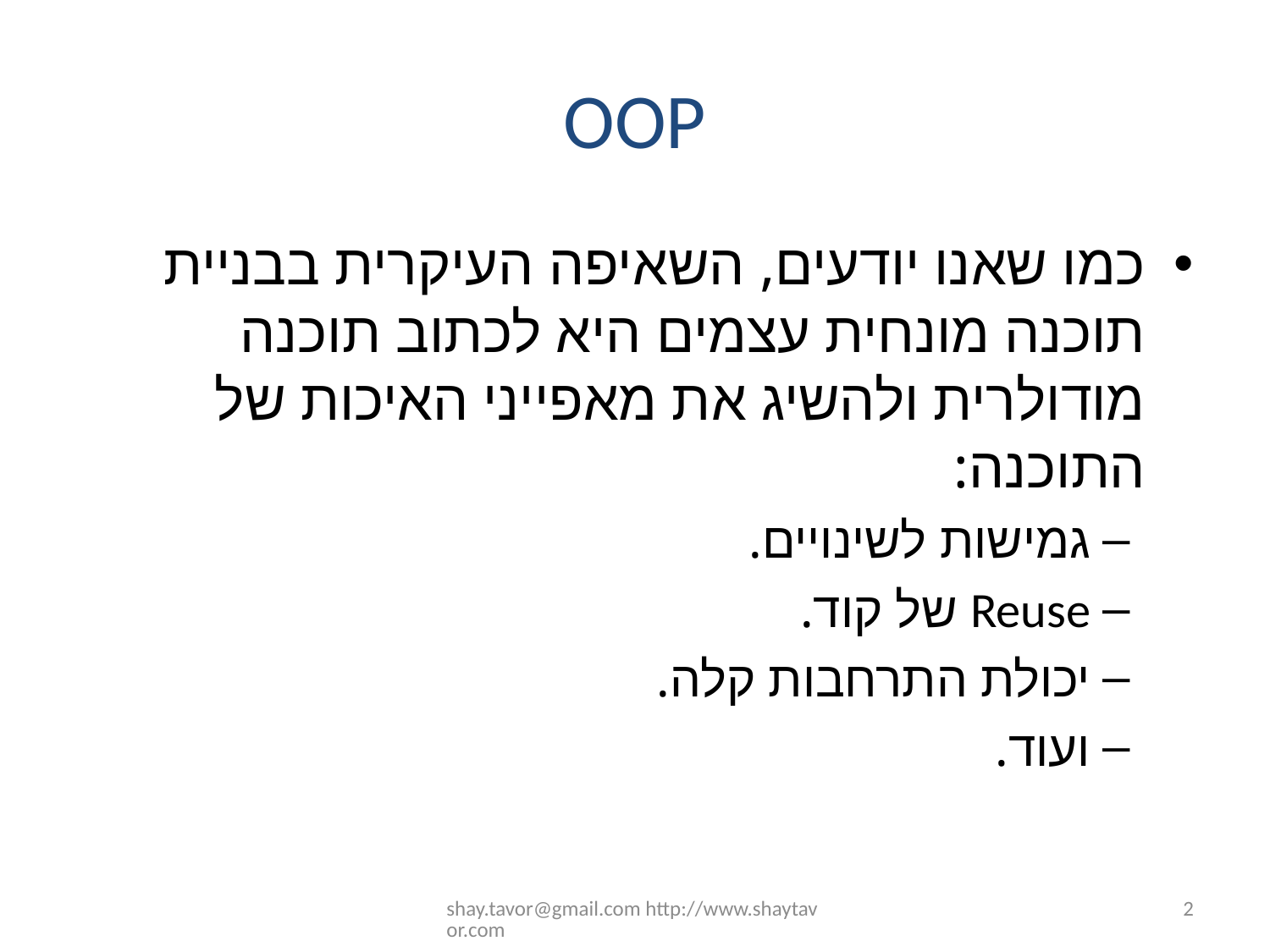

# OOP
כמו שאנו יודעים, השאיפה העיקרית בבניית תוכנה מונחית עצמים היא לכתוב תוכנה מודולרית ולהשיג את מאפייני האיכות של התוכנה:
גמישות לשינויים.
Reuse של קוד.
יכולת התרחבות קלה.
ועוד.
shay.tavor@gmail.com http://www.shaytavor.com
2